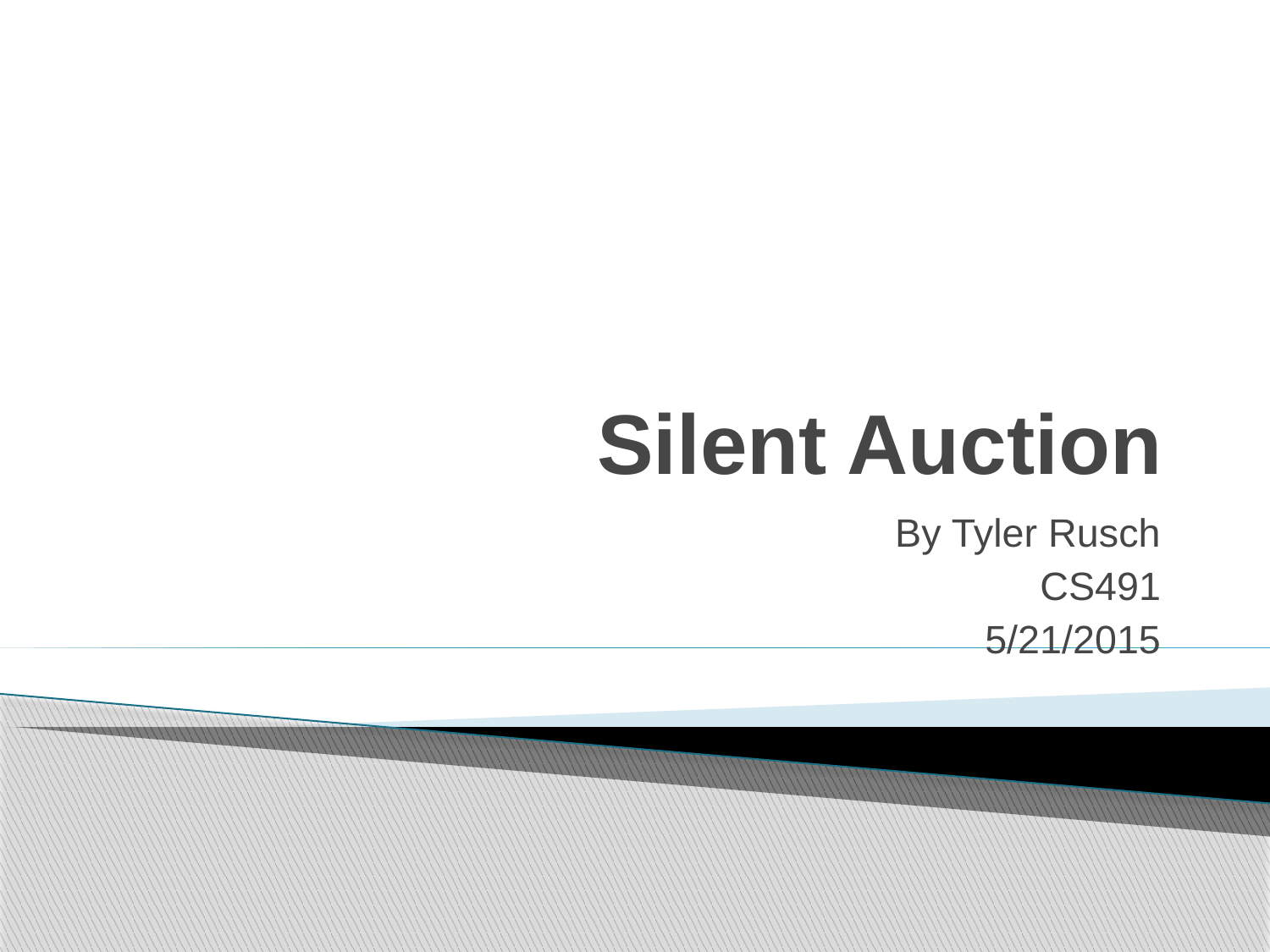

# Silent Auction
By Tyler Rusch
CS491
5/21/2015